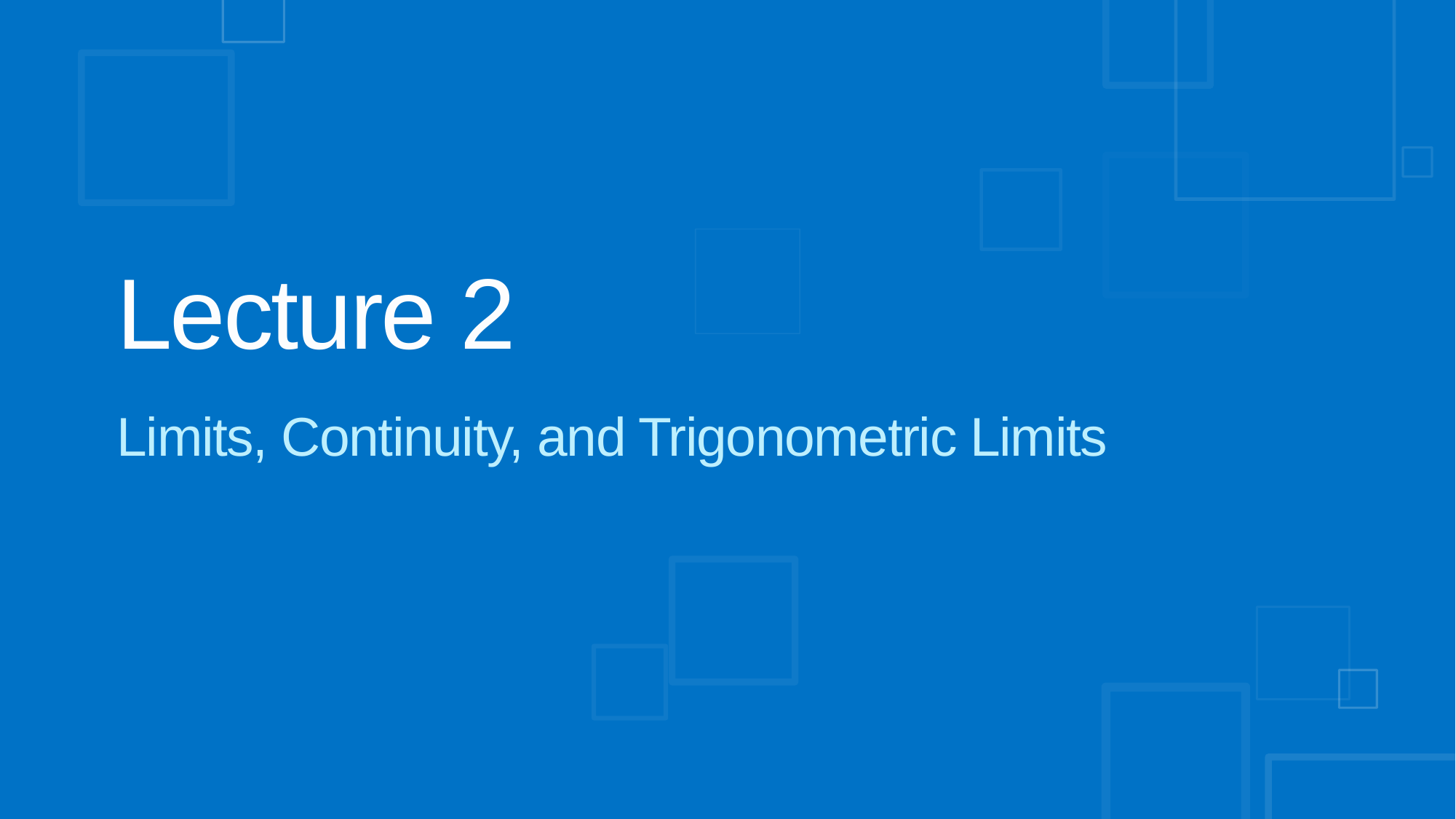

# Lecture 2
Limits, Continuity, and Trigonometric Limits